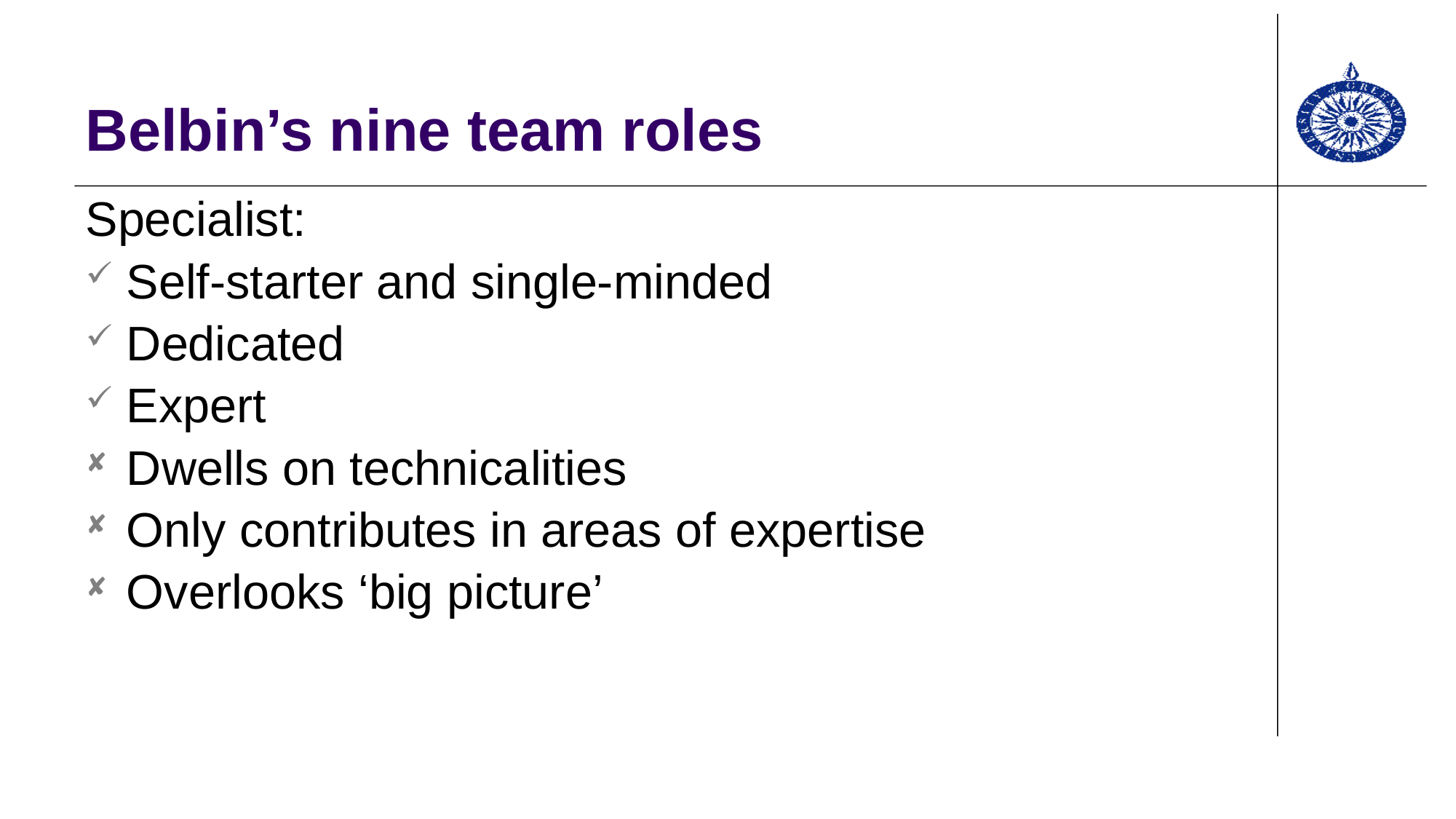

# Belbin’s nine team roles
Specialist:
Self-starter and single-minded
Dedicated
Expert
Dwells on technicalities
Only contributes in areas of expertise
Overlooks ‘big picture’